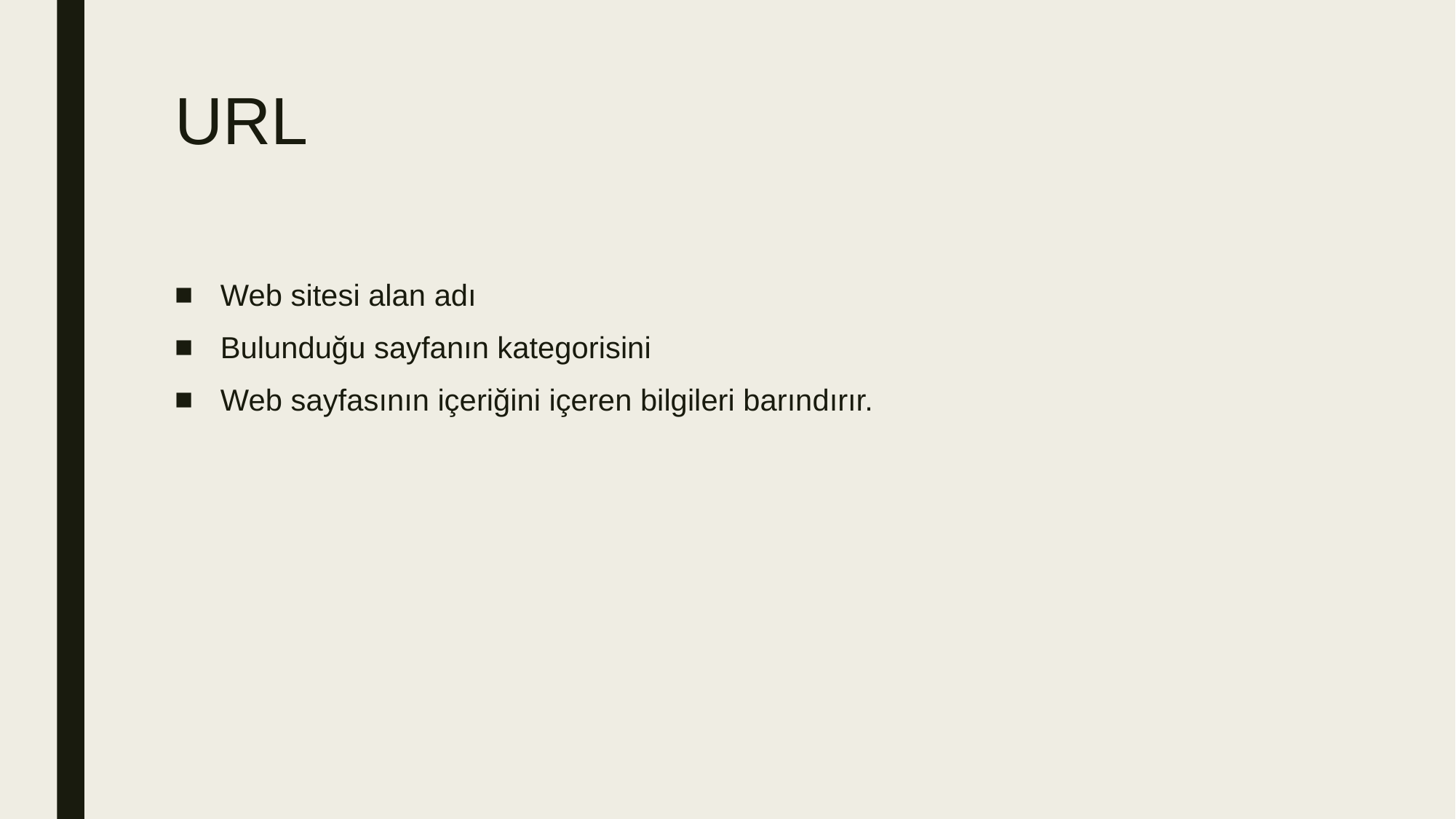

# URL
Web sitesi alan adı
Bulunduğu sayfanın kategorisini
Web sayfasının içeriğini içeren bilgileri barındırır.